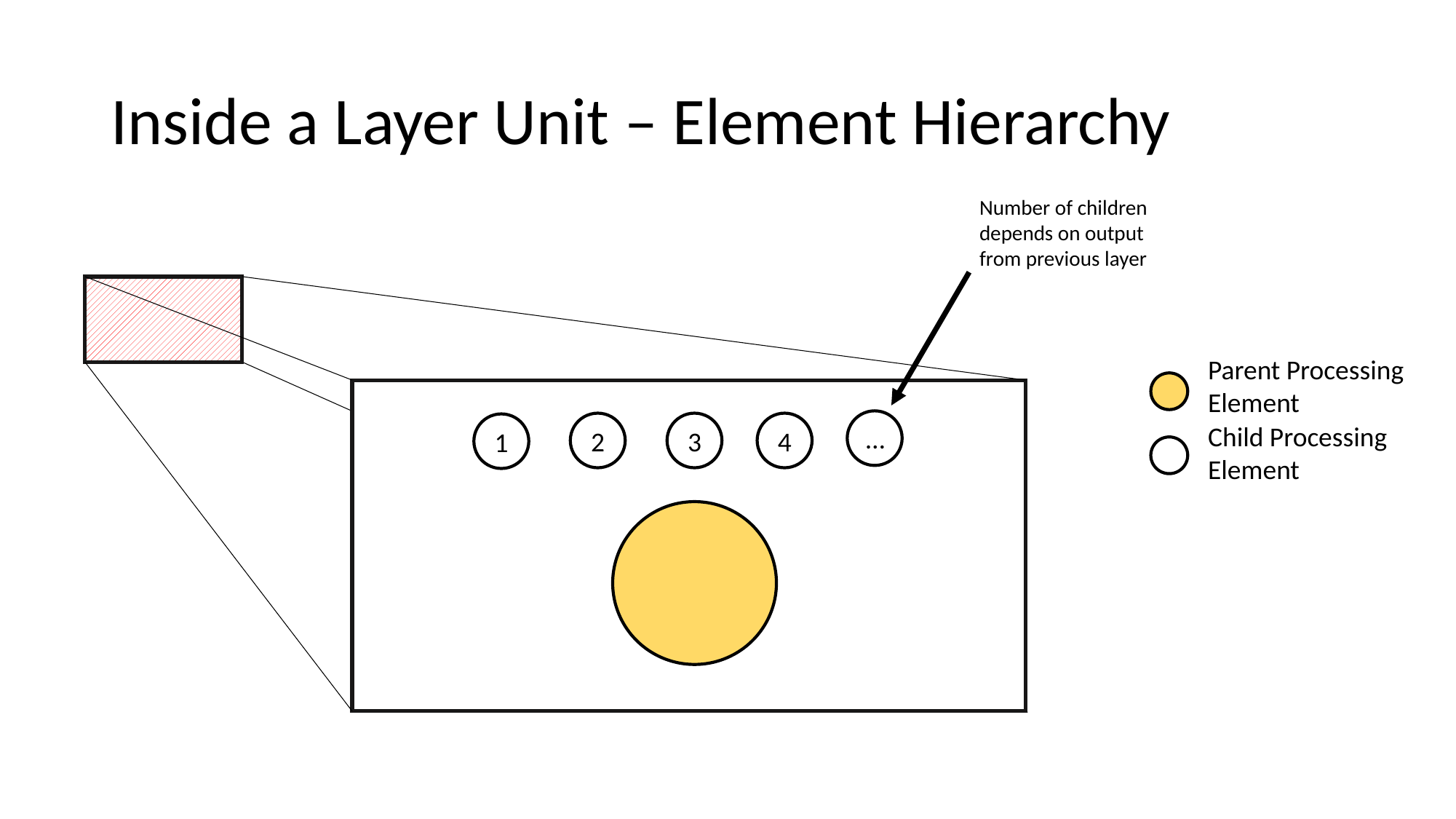

# Inside a Layer Unit – Element Hierarchy
Number of children depends on output from previous layer

Parent Processing Element

…
2
3
4
1
Child Processing Element